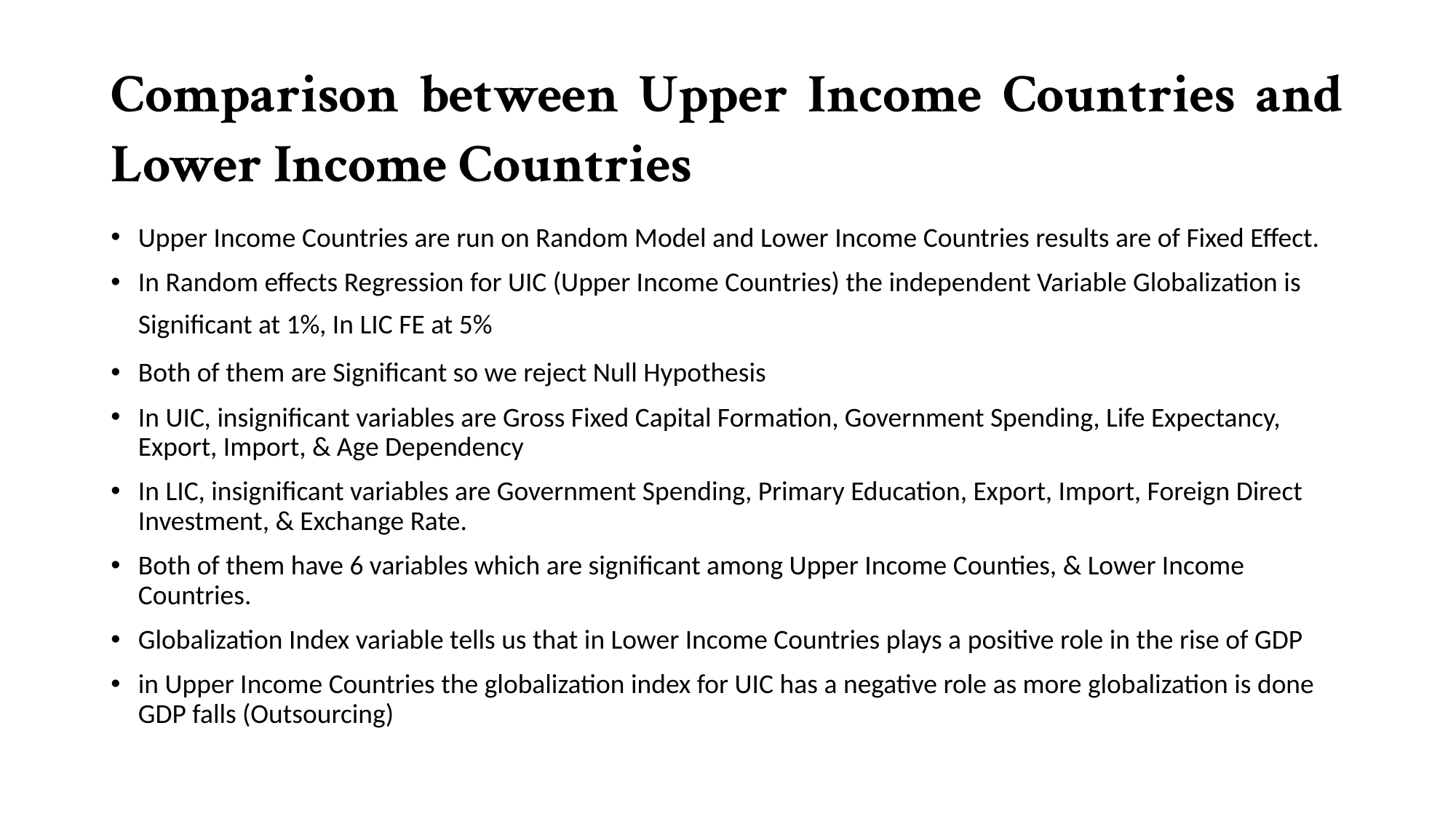

# Comparison between Upper Income Countries and Lower Income Countries
Upper Income Countries are run on Random Model and Lower Income Countries results are of Fixed Effect.
In Random effects Regression for UIC (Upper Income Countries) the independent Variable Globalization is Significant at 1%, In LIC FE at 5%
Both of them are Significant so we reject Null Hypothesis
In UIC, insignificant variables are Gross Fixed Capital Formation, Government Spending, Life Expectancy, Export, Import, & Age Dependency
In LIC, insignificant variables are Government Spending, Primary Education, Export, Import, Foreign Direct Investment, & Exchange Rate.
Both of them have 6 variables which are significant among Upper Income Counties, & Lower Income Countries.
Globalization Index variable tells us that in Lower Income Countries plays a positive role in the rise of GDP
in Upper Income Countries the globalization index for UIC has a negative role as more globalization is done GDP falls (Outsourcing)